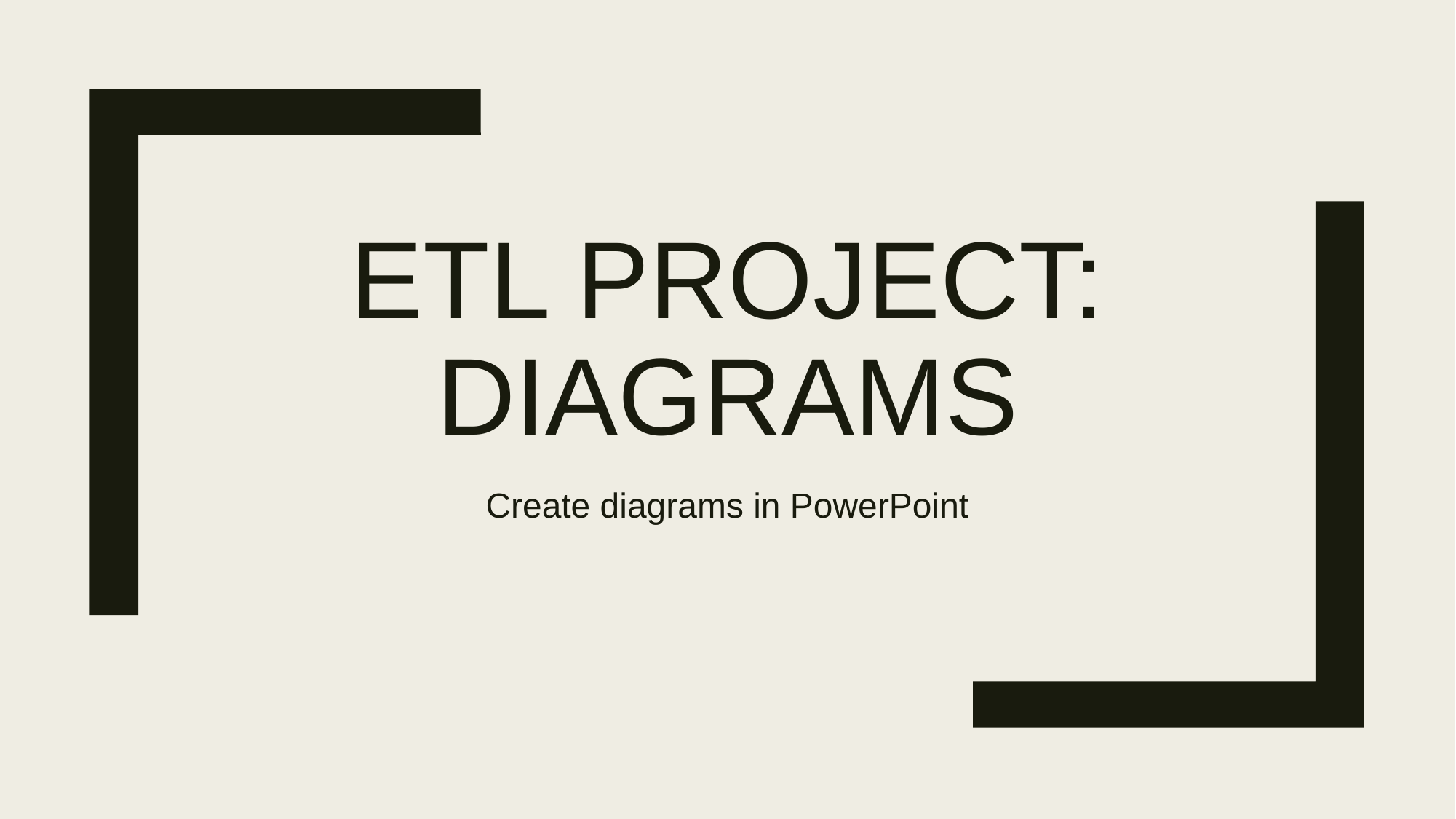

# ETL Project: Diagrams
Create diagrams in PowerPoint